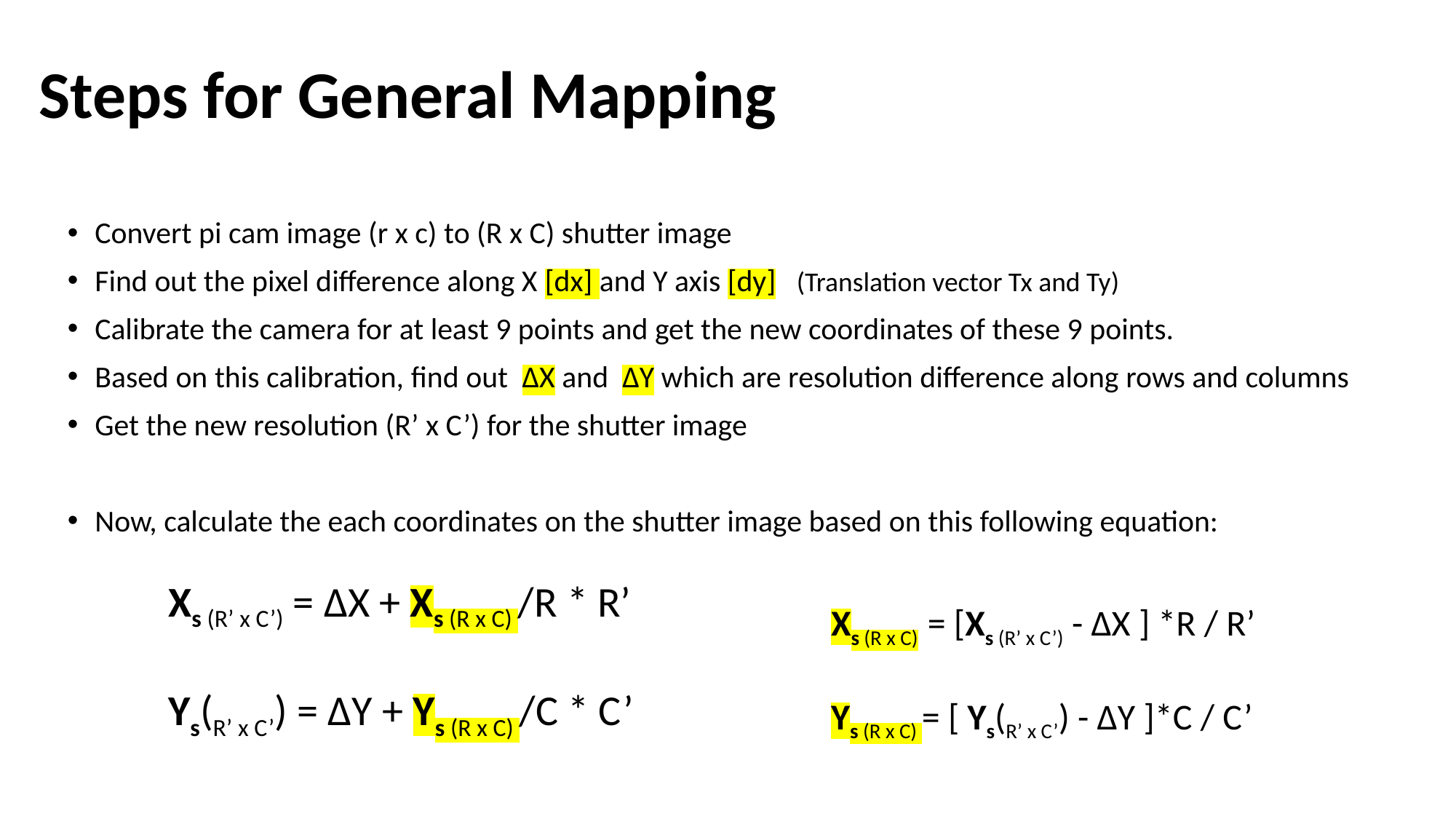

# Steps for General Mapping
Convert pi cam image (r x c) to (R x C) shutter image
Find out the pixel difference along X [dx] and Y axis [dy]   (Translation vector Tx and Ty)
Calibrate the camera for at least 9 points and get the new coordinates of these 9 points.
Based on this calibration, find out  ΔX and  ΔY which are resolution difference along rows and columns
Get the new resolution (R’ x C’) for the shutter image

Now, calculate the each coordinates on the shutter image based on this following equation:

Xs (R’ x C’) = ΔX + Xs (R x C) /R * R’

Ys(R’ x C’) = ΔY + Ys (R x C) /C * C’

Xs (R x C)  = [Xs (R’ x C’) - ΔX ] *R / R’

Ys (R x C) = [ Ys(R’ x C’) - ΔY ]*C / C’